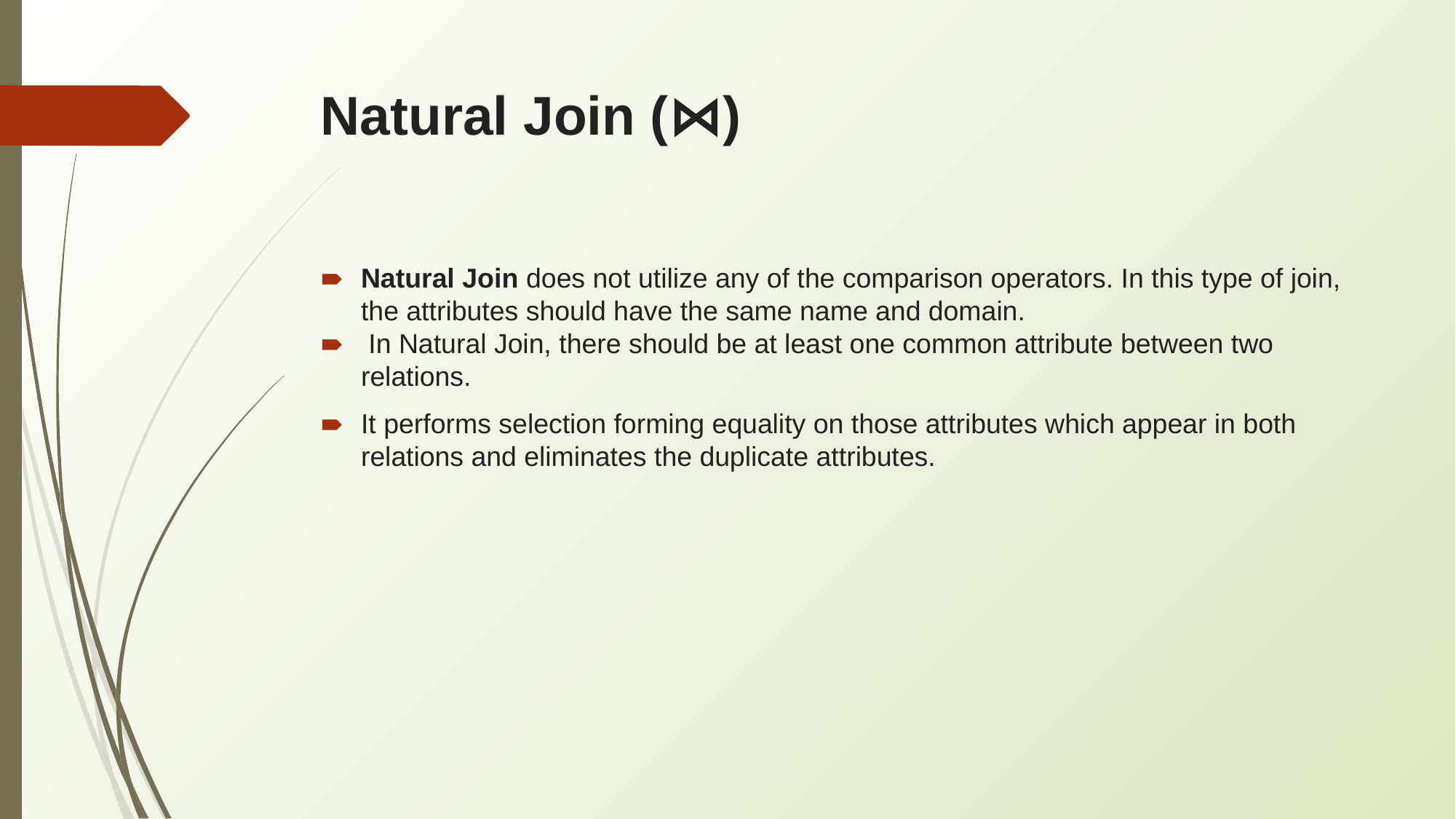

# Natural Join (⋈)
Natural Join does not utilize any of the comparison operators. In this type of join, the attributes should have the same name and domain.
 In Natural Join, there should be at least one common attribute between two relations.
It performs selection forming equality on those attributes which appear in both relations and eliminates the duplicate attributes.